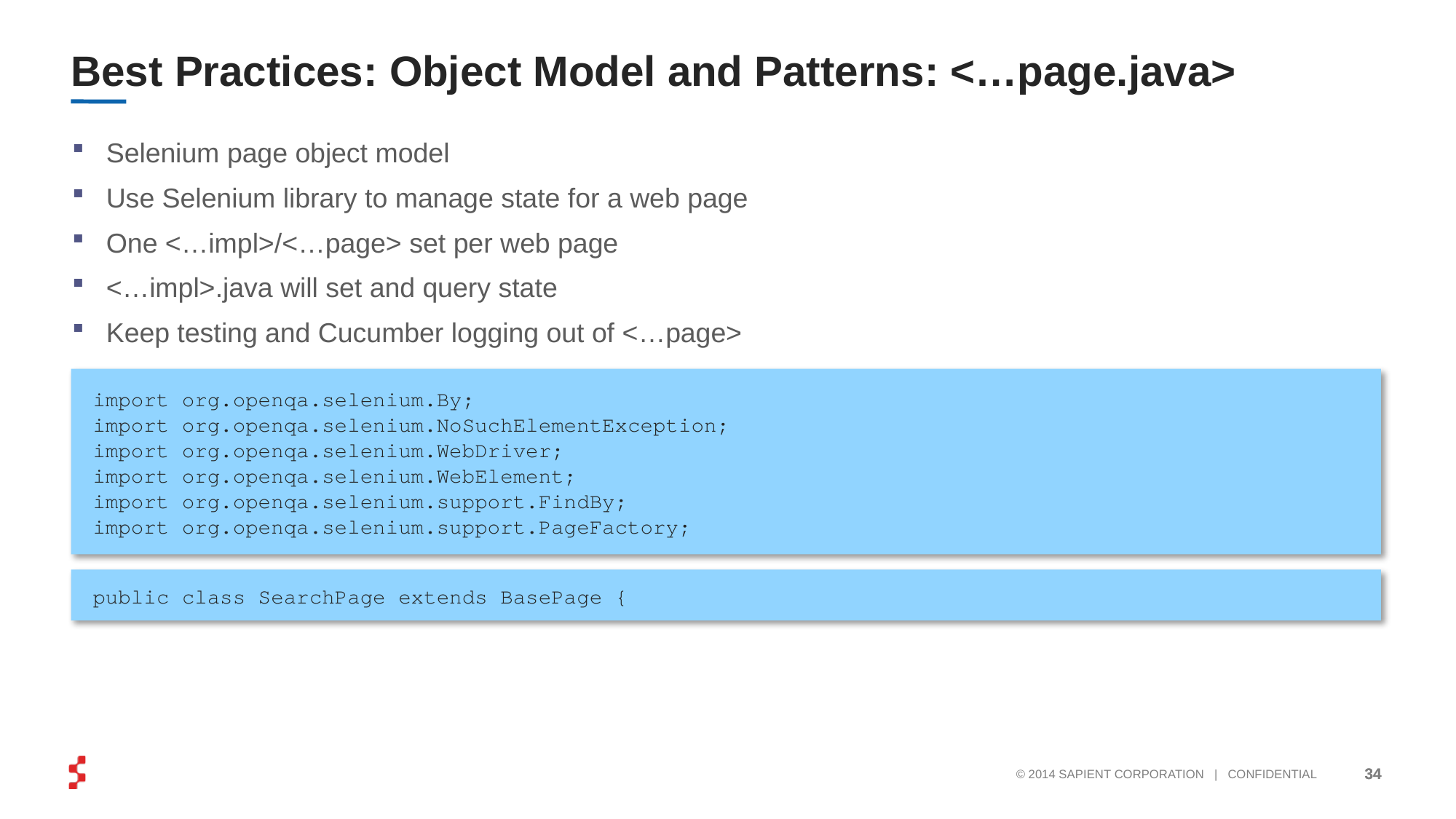

# Best Practices: Object Model and Patterns: <…page.java>
Selenium page object model
Use Selenium library to manage state for a web page
One <…impl>/<…page> set per web page
<…impl>.java will set and query state
Keep testing and Cucumber logging out of <…page>
import org.openqa.selenium.By;
import org.openqa.selenium.NoSuchElementException;
import org.openqa.selenium.WebDriver;
import org.openqa.selenium.WebElement;
import org.openqa.selenium.support.FindBy;
import org.openqa.selenium.support.PageFactory;
public class SearchPage extends BasePage {